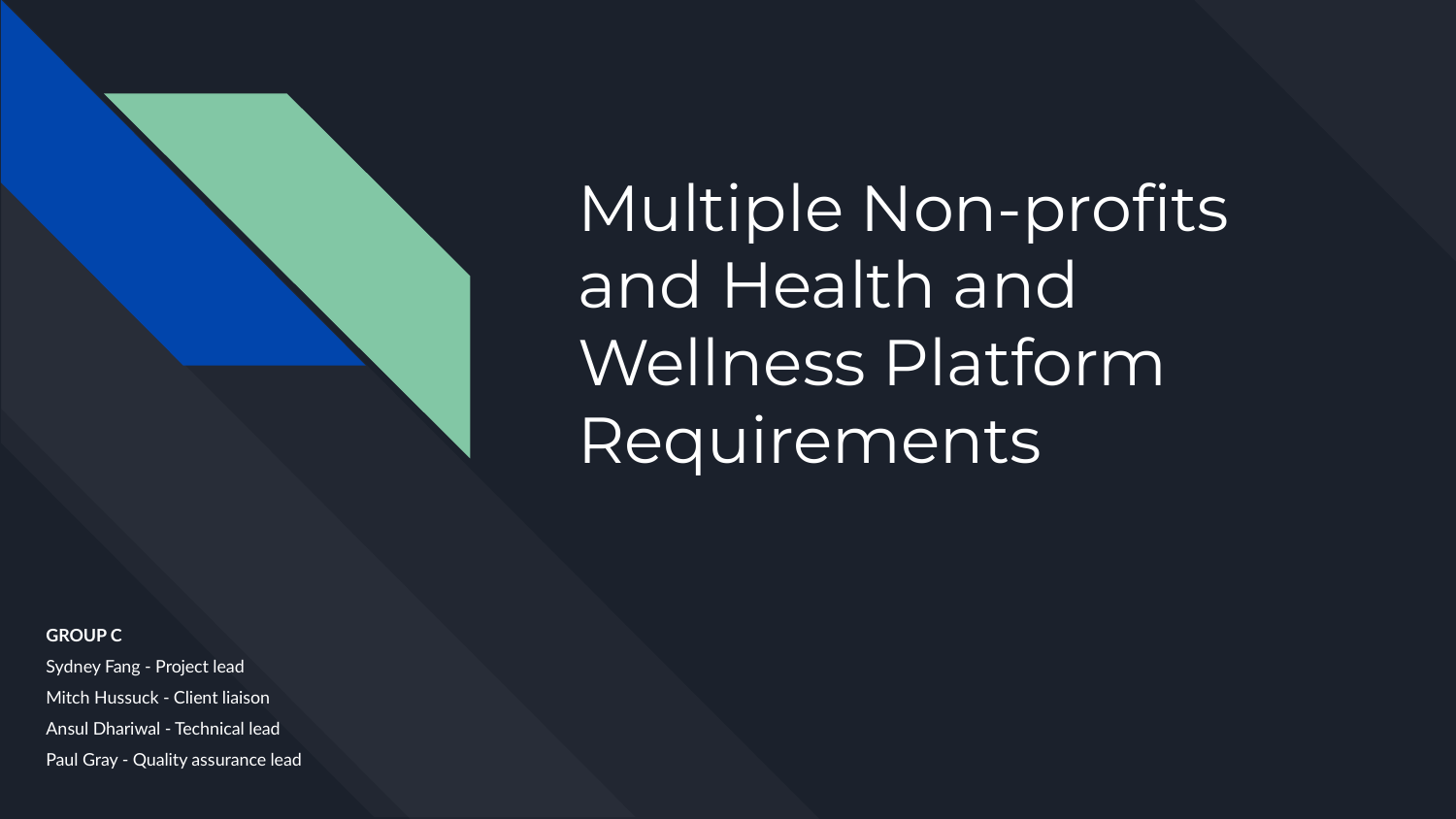

# Multiple Non-profits and Health and Wellness Platform Requirements
GROUP C
Sydney Fang - Project lead
Mitch Hussuck - Client liaison
Ansul Dhariwal - Technical lead
Paul Gray - Quality assurance lead